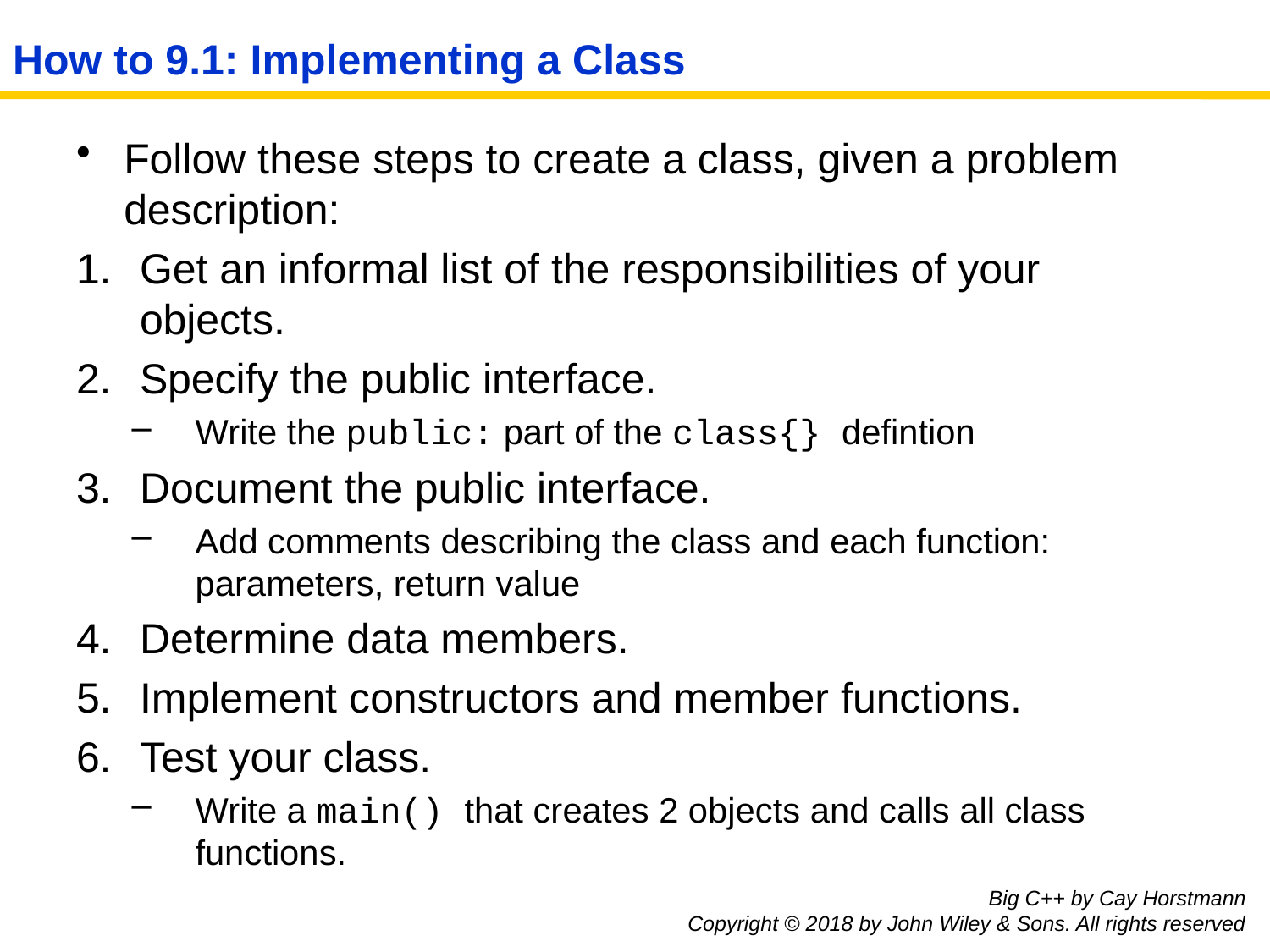

# How to 9.1: Implementing a Class
Follow these steps to create a class, given a problem description:
Get an informal list of the responsibilities of your objects.
Specify the public interface.
Write the public: part of the class{} defintion
Document the public interface.
Add comments describing the class and each function: parameters, return value
Determine data members.
Implement constructors and member functions.
Test your class.
Write a main() that creates 2 objects and calls all class functions.
Big C++ by Cay Horstmann
Copyright © 2018 by John Wiley & Sons. All rights reserved